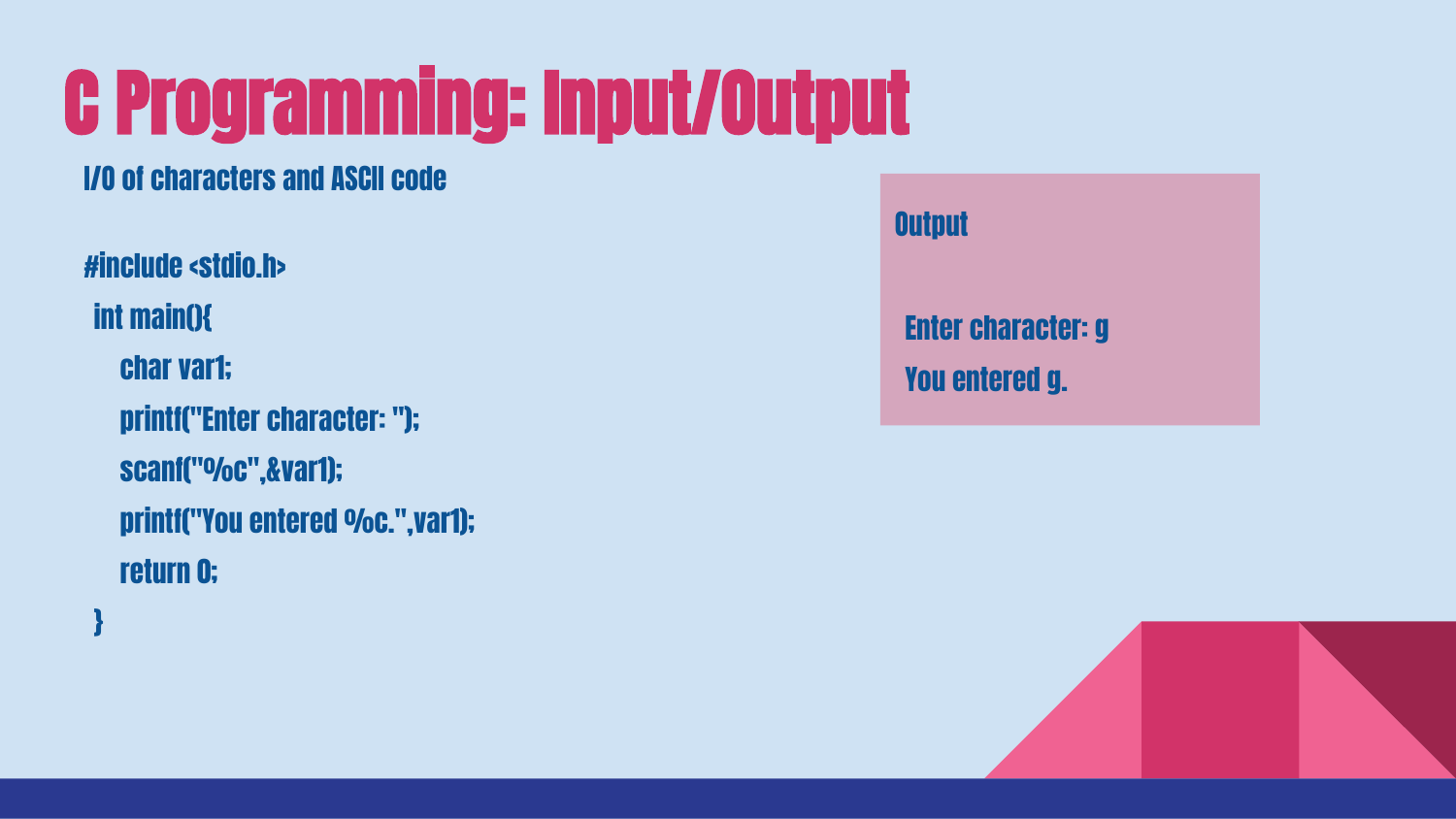

# C Programming: Input/Output

I/O of characters and ASCII code
#include <stdio.h>
int main(){
    char var1;
    printf("Enter character: ");
    scanf("%c",&var1);
    printf("You entered %c.",var1);
    return 0;
}

Output
Enter character: g
You entered g.